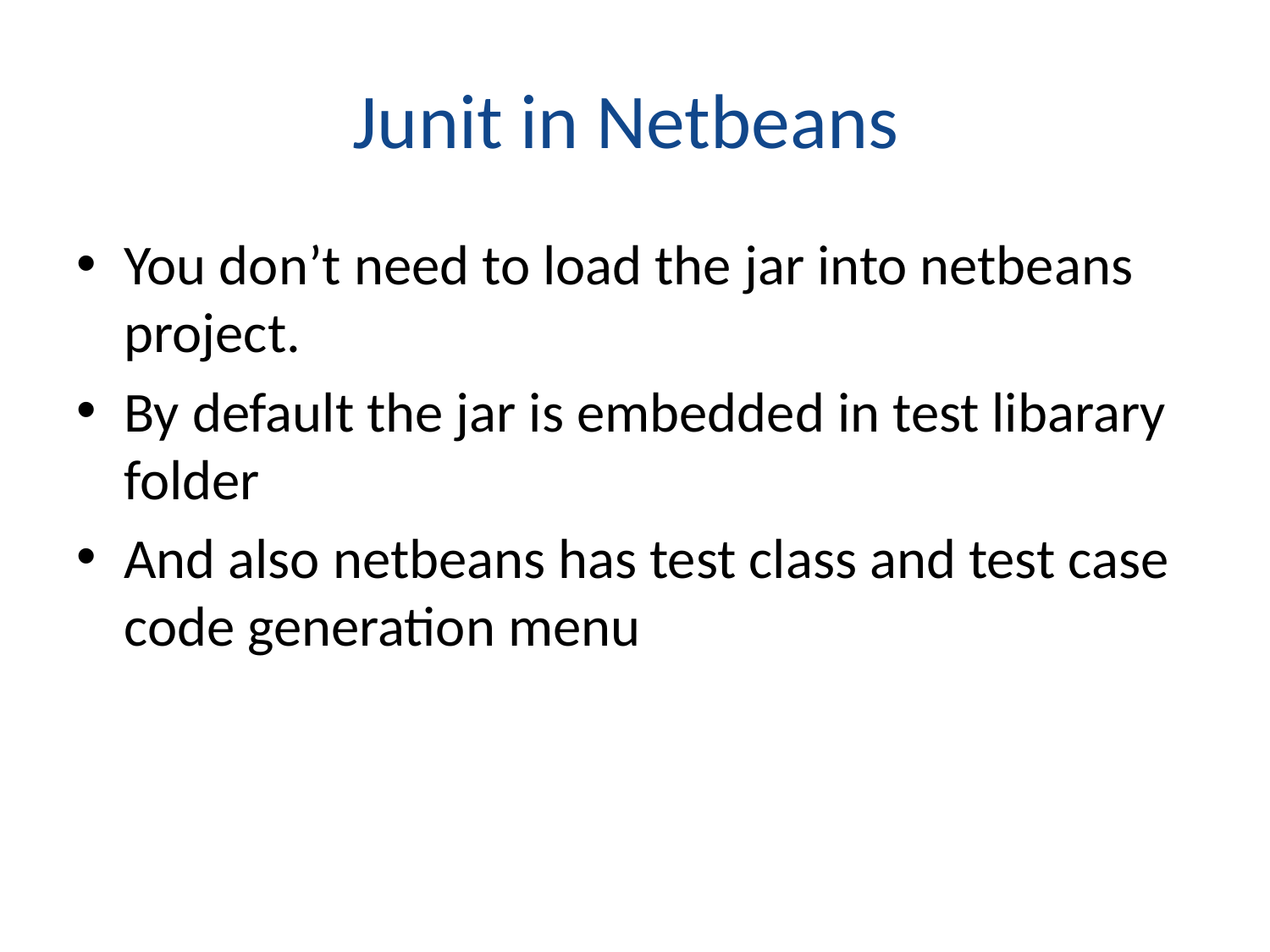

# Junit in Netbeans
You don’t need to load the jar into netbeans project.
By default the jar is embedded in test libarary folder
And also netbeans has test class and test case code generation menu